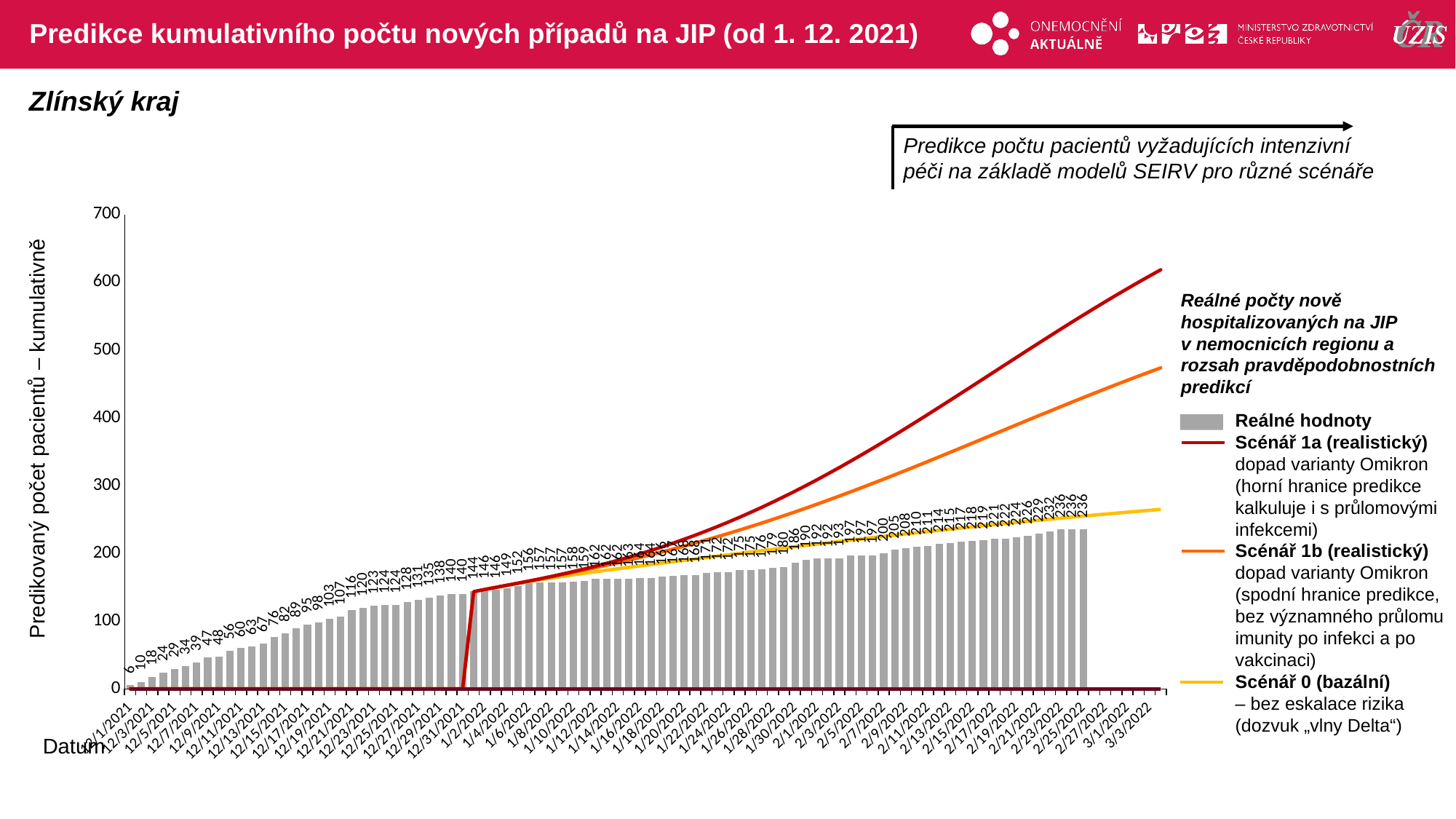

# Predikce kumulativního počtu nových případů na JIP (od 1. 12. 2021)
Zlínský kraj
Predikce počtu pacientů vyžadujících intenzivní péči na základě modelů SEIRV pro různé scénáře

### Chart

| Category |  |  |  |  |  |
|---|---|---|---|---|---|
| 44531 | 6.0 | None | None | None | None |
| 44532 | 10.0 | None | None | None | None |
| 44533 | 18.0 | None | None | None | None |
| 44534 | 24.0 | None | None | None | None |
| 44535 | 29.0 | None | None | None | None |
| 44536 | 34.0 | None | None | None | None |
| 44537 | 39.0 | None | None | None | None |
| 44538 | 47.0 | None | None | None | None |
| 44539 | 48.0 | None | None | None | None |
| 44540 | 56.0 | None | None | None | None |
| 44541 | 60.0 | None | None | None | None |
| 44542 | 63.0 | None | None | None | None |
| 44543 | 67.0 | None | None | None | None |
| 44544 | 76.0 | None | None | None | None |
| 44545 | 82.0 | None | None | None | None |
| 44546 | 89.0 | None | None | None | None |
| 44547 | 95.0 | None | None | None | None |
| 44548 | 98.0 | None | None | None | None |
| 44549 | 103.0 | None | None | None | None |
| 44550 | 107.0 | None | None | None | None |
| 44551 | 116.0 | None | None | None | None |
| 44552 | 120.0 | None | None | None | None |
| 44553 | 123.0 | None | None | None | None |
| 44554 | 124.0 | None | None | None | None |
| 44555 | 124.0 | None | None | None | None |
| 44556 | 128.0 | None | None | None | None |
| 44557 | 131.0 | None | None | None | None |
| 44558 | 135.0 | None | None | None | None |
| 44559 | 138.0 | None | None | None | None |
| 44560 | 140.0 | None | None | None | None |
| 44561 | 140.0 | None | None | None | None |
| 44562 | 144.0 | 143.39448864149938 | 143.39448864149938 | 143.39448864149938 | None |
| 44563 | 146.0 | 146.65512308910658 | 146.65512308910658 | 146.65512308910658 | None |
| 44564 | 146.0 | 149.78562362598936 | 149.78562362598936 | 149.78562362598936 | None |
| 44565 | 149.0 | 152.78972290090647 | 152.83353427078342 | 152.87734564066037 | None |
| 44566 | 152.0 | 155.6711534927472 | 155.88647776324265 | 155.9963362554989 | None |
| 44567 | 156.0 | 158.4367526506411 | 158.97478620159816 | 159.18605676212968 | None |
| 44568 | 157.0 | 161.0899720096579 | 162.11187520941252 | 162.47333840767942 | None |
| 44569 | 157.0 | 163.6342489936253 | 165.30795571467382 | 165.87860304812182 | None |
| 44570 | 157.0 | 166.07299871603556 | 168.5717841975348 | 169.4193636437642 | None |
| 44571 | 158.0 | 168.4096067272927 | 171.91129344334595 | 173.1114857653069 | None |
| 44572 | 159.0 | 170.6731173987662 | 175.33374758409815 | 176.9694976767317 | None |
| 44573 | 162.0 | 172.88517688270818 | 178.84568350749976 | 181.00647315345532 | None |
| 44574 | 162.0 | 175.05903554435545 | 182.4525013875617 | 185.2332125434996 | None |
| 44575 | 162.0 | 177.20319116276525 | 186.15894520183096 | 189.65920380195885 | None |
| 44576 | 163.0 | 179.32352843465569 | 189.9691663791017 | 194.292749786421 | None |
| 44577 | 164.0 | 181.4245310008154 | 193.8867387679929 | 199.14099819412323 | None |
| 44578 | 164.0 | 183.50980655251422 | 197.91482962407548 | 204.21028353620878 | None |
| 44579 | 166.0 | 185.5822715047771 | 202.05621829848087 | 209.50616451493994 | None |
| 44580 | 167.0 | 187.64418200862545 | 206.31330203219773 | 215.03343561229468 | None |
| 44581 | 168.0 | 189.69693823219427 | 210.68822150219606 | 220.79637818221175 | None |
| 44582 | 168.0 | 191.7414205977141 | 215.18265367030585 | 226.7983461483514 | None |
| 44583 | 171.0 | 193.77808133488827 | 219.79789853450401 | 233.0419395066678 | None |
| 44584 | 172.0 | 195.80700037400598 | 224.5348702254275 | 239.52898651843552 | None |
| 44585 | 172.0 | 197.82802678219835 | 229.3941058074205 | 246.26056131234154 | None |
| 44586 | 175.0 | 199.8408263568712 | 234.3757573043693 | 253.23696793615989 | None |
| 44587 | 175.0 | 201.84492171794196 | 239.47957064526733 | 260.45769824787635 | None |
| 44588 | 176.0 | 203.8397967387492 | 244.7048786015756 | 267.921417790413 | None |
| 44589 | 179.0 | 205.8248013957656 | 250.0505231359008 | 275.62581048898414 | None |
| 44590 | 180.0 | 207.79922897558245 | 255.5148539699797 | 283.56757578706237 | None |
| 44591 | 186.0 | 209.76233624098845 | 261.09578037399444 | 291.74253222501227 | None |
| 44592 | 190.0 | 211.7133721764827 | 266.79070302492465 | 300.1454811567931 | None |
| 44593 | 192.0 | 213.65159411977092 | 272.5964676853633 | 308.77011410759076 | None |
| 44594 | 192.0 | 215.57627526592535 | 278.50942705592166 | 317.60913647862765 | None |
| 44595 | 193.0 | 217.48671968745583 | 284.5254172025321 | 326.6542204017692 | None |
| 44596 | 197.0 | 219.38223000713626 | 290.6397163442857 | 335.8959223151966 | None |
| 44597 | 197.0 | 221.2621199294265 | 296.84707537027066 | 345.32374399708715 | None |
| 44598 | 197.0 | 223.12575697778828 | 303.1417420069747 | 354.92618090041566 | None |
| 44599 | 200.0 | 224.972530885831 | 309.5174852243527 | 364.69077096509176 | None |
| 44600 | 205.0 | 226.80183298191565 | 315.96762269619677 | 374.6041495387006 | None |
| 44601 | 208.0 | 228.61316994848292 | 322.48530273738135 | 384.6526132509901 | None |
| 44602 | 210.0 | 230.40613394202833 | 329.0634810270914 | 394.82207346033033 | None |
| 44603 | 211.0 | 232.1803520615498 | 335.69489350911203 | 405.09800205429195 | None |
| 44604 | 214.0 | 233.93548723525188 | 342.3720646897301 | 415.46544804544817 | None |
| 44605 | 215.0 | 235.67123837625493 | 349.0873351777803 | 425.9090926514689 | None |
| 44606 | 217.0 | 237.38734016991384 | 355.83289922146145 | 436.41332436875194 | None |
| 44607 | 218.0 | 239.08356238688404 | 362.600846383418 | 446.9623223225855 | None |
| 44608 | 219.0 | 240.75970835070112 | 369.3832037963004 | 457.540140778271 | None |
| 44609 | 221.0 | 242.41561269901788 | 376.1719777397331 | 468.1307922950569 | None |
| 44610 | 222.0 | 244.05113799482334 | 382.95919207981456 | 478.7183246051399 | None |
| 44611 | 224.0 | 245.66617220711532 | 389.7369290422206 | 489.28690215987234 | None |
| 44612 | 226.0 | 247.26062640651372 | 396.4973696222474 | 499.82088694984634 | None |
| 44613 | 229.0 | 248.83443262846362 | 403.2328329743526 | 510.30491728397715 | None |
| 44614 | 232.0 | 250.38754214748778 | 409.93581519286806 | 520.7239853509284 | None |
| 44615 | 236.0 | 251.91992388147466 | 416.5990261932925 | 531.0635109816983 | None |
| 44616 | 236.0 | 253.43156301938026 | 423.2154245045107 | 541.3094112340543 | None |
| 44617 | 236.0 | 254.92246000396398 | 429.7782501871351 | 551.4481662292242 | None |
| 44618 | None | 256.3926292550713 | 436.2810536174664 | 561.4668767198068 | None |
| 44619 | None | 257.8420981969376 | 442.7177216899097 | 571.3533164946135 | None |
| 44620 | None | 259.27090638870703 | 449.08250065607086 | 581.0959780568562 | None |
| 44621 | None | 260.679104785031 | 455.37001558091134 | 590.6841115364576 | None |
| 44622 | None | 262.066755069592 | 461.5752862066319 | 600.1077564178192 | None |
| 44623 | None | 263.4339290557563 | 467.6937391832085 | 609.3577660008929 | None |
| 44624 | None | 264.78070820333255 | 473.7212168463252 | 618.4258249570466 | None |
|  | None | None | None | None | None |
|  | None | None | None | None | None |
Reálné počty nově hospitalizovaných na JIP v nemocnicích regionu a rozsah pravděpodobnostních predikcí
Reálné hodnoty
Scénář 1a (realistický)  dopad varianty Omikron (horní hranice predikce kalkuluje i s průlomovými infekcemi)
Scénář 1b (realistický)   dopad varianty Omikron (spodní hranice predikce, bez významného průlomu imunity po infekci a po vakcinaci)
Scénář 0 (bazální)
– bez eskalace rizika (dozvuk „vlny Delta“)

Predikovaný počet pacientů – kumulativně
Datum